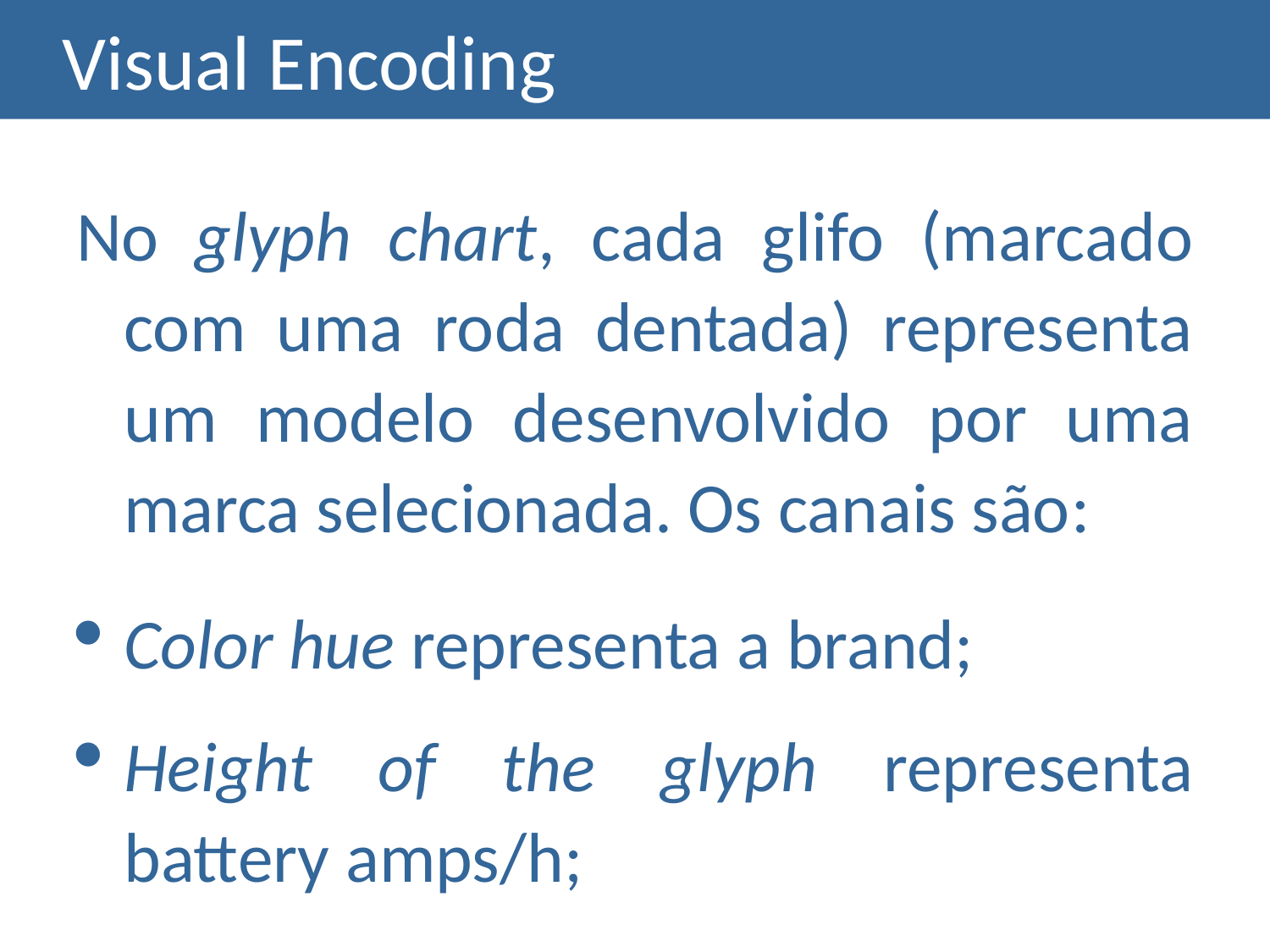

# Visual Encoding
No glyph chart, cada glifo (marcado com uma roda dentada) representa um modelo desenvolvido por uma marca selecionada. Os canais são:
Color hue representa a brand;
Height of the glyph representa battery amps/h;